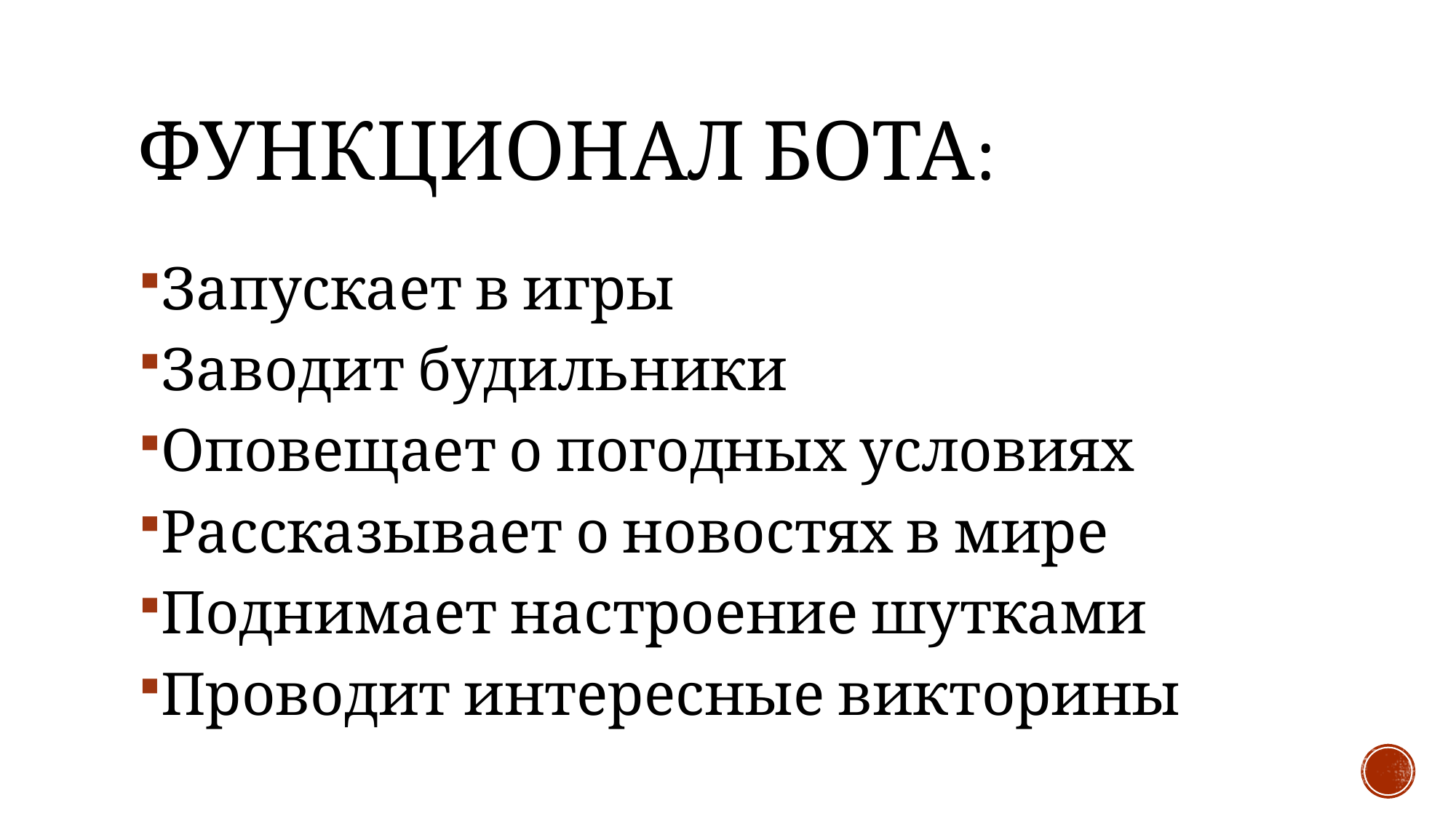

# ФУНКЦИОНАЛ БОТА:
Запускает в игры
Заводит будильники
Оповещает о погодных условиях
Рассказывает о новостях в мире
Поднимает настроение шутками
Проводит интересные викторины